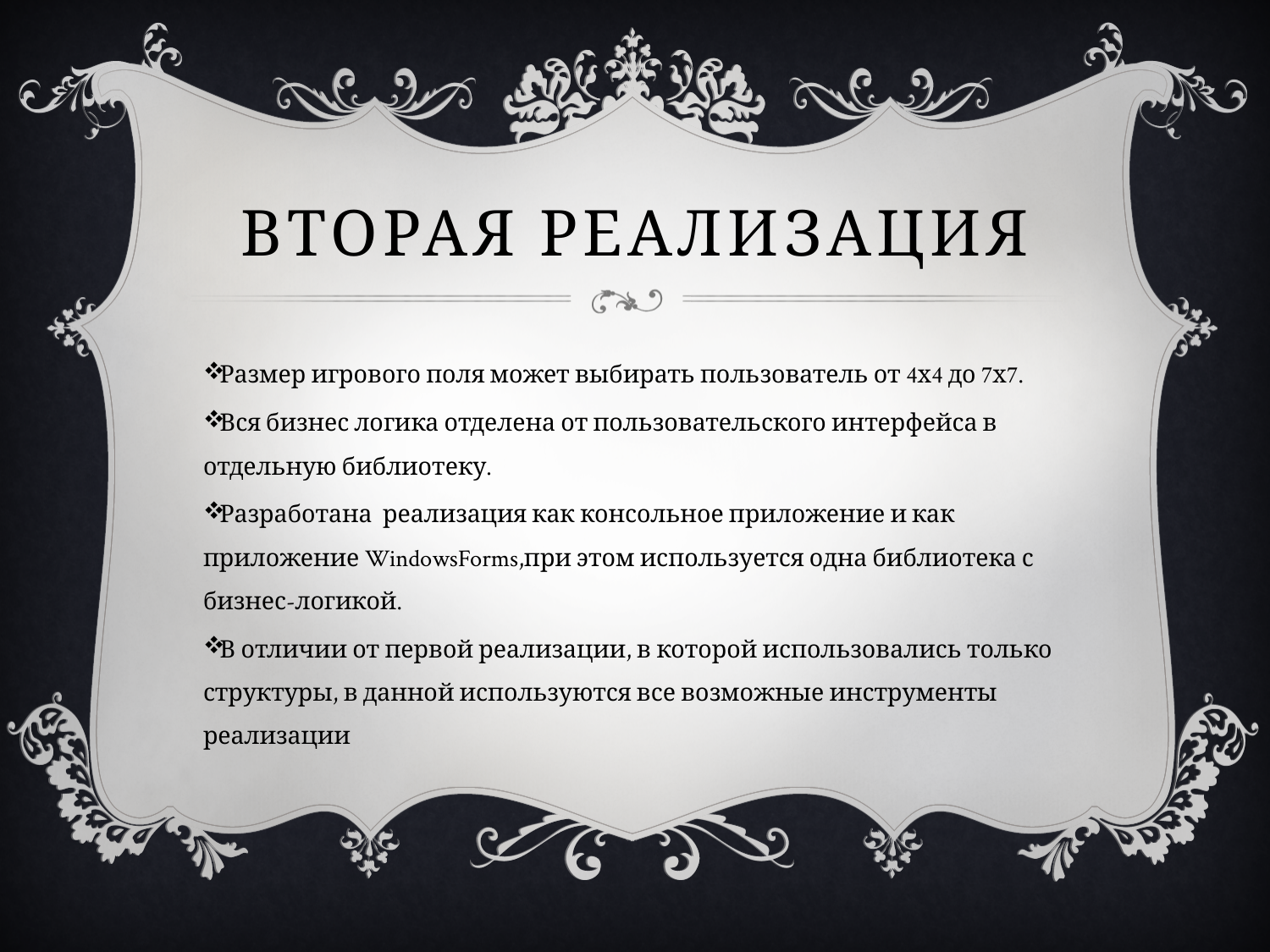

# Вторая реализация
Размер игрового поля может выбирать пользователь от 4х4 до 7х7.
Вся бизнес логика отделена от пользовательского интерфейса в отдельную библиотеку.
Разработана  реализация как консольное приложение и как приложение WindowsForms,при этом используется одна библиотека с бизнес-логикой.
В отличии от первой реализации, в которой использовались только структуры, в данной используются все возможные инструменты реализации